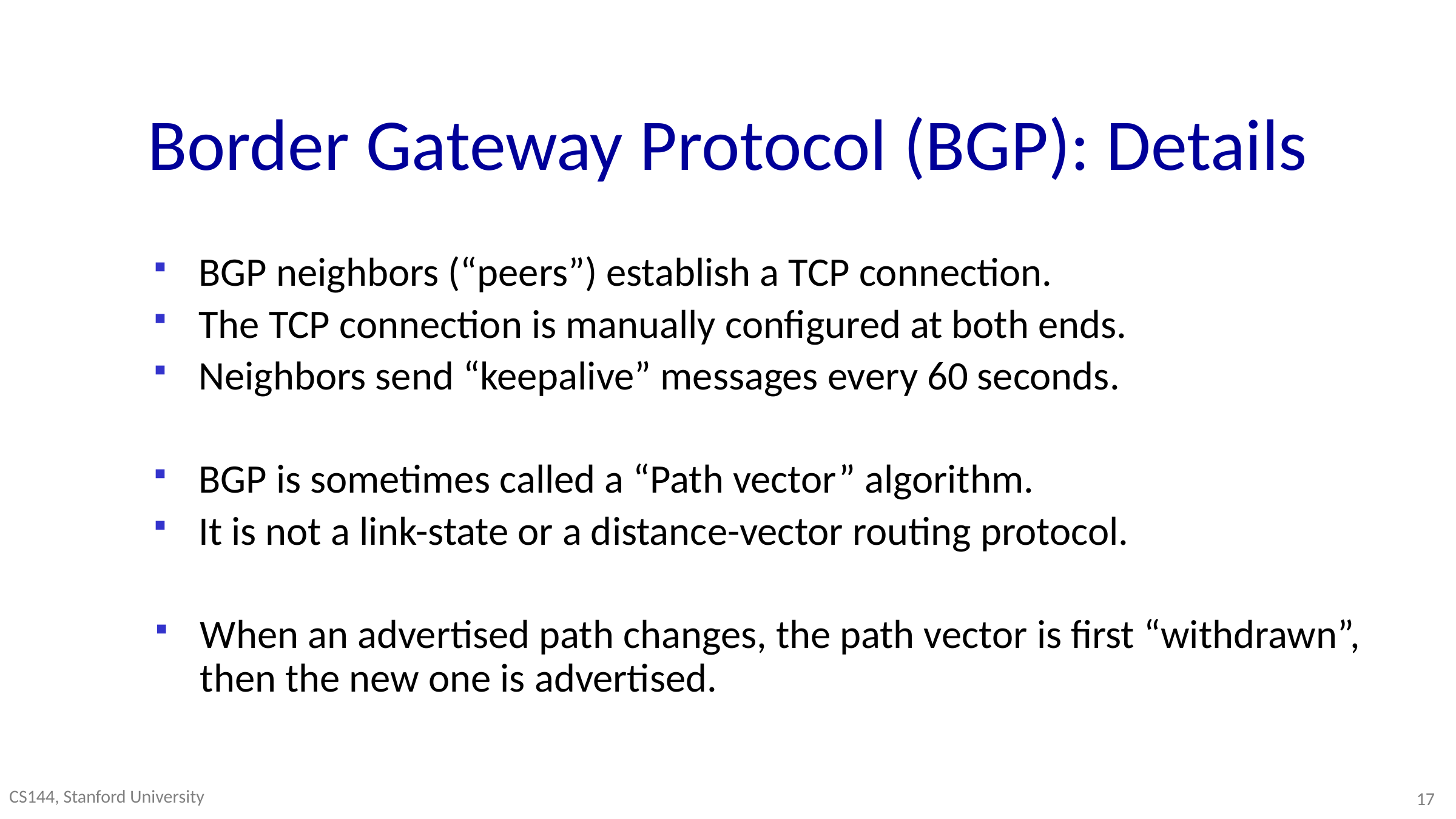

# Border Gateway Protocol (BGP): Details
BGP neighbors (“peers”) establish a TCP connection.
The TCP connection is manually configured at both ends.
Neighbors send “keepalive” messages every 60 seconds.

BGP is sometimes called a “Path vector” algorithm.
It is not a link-state or a distance-vector routing protocol.

When an advertised path changes, the path vector is first “withdrawn”, then the new one is advertised.

CS144, Stanford University